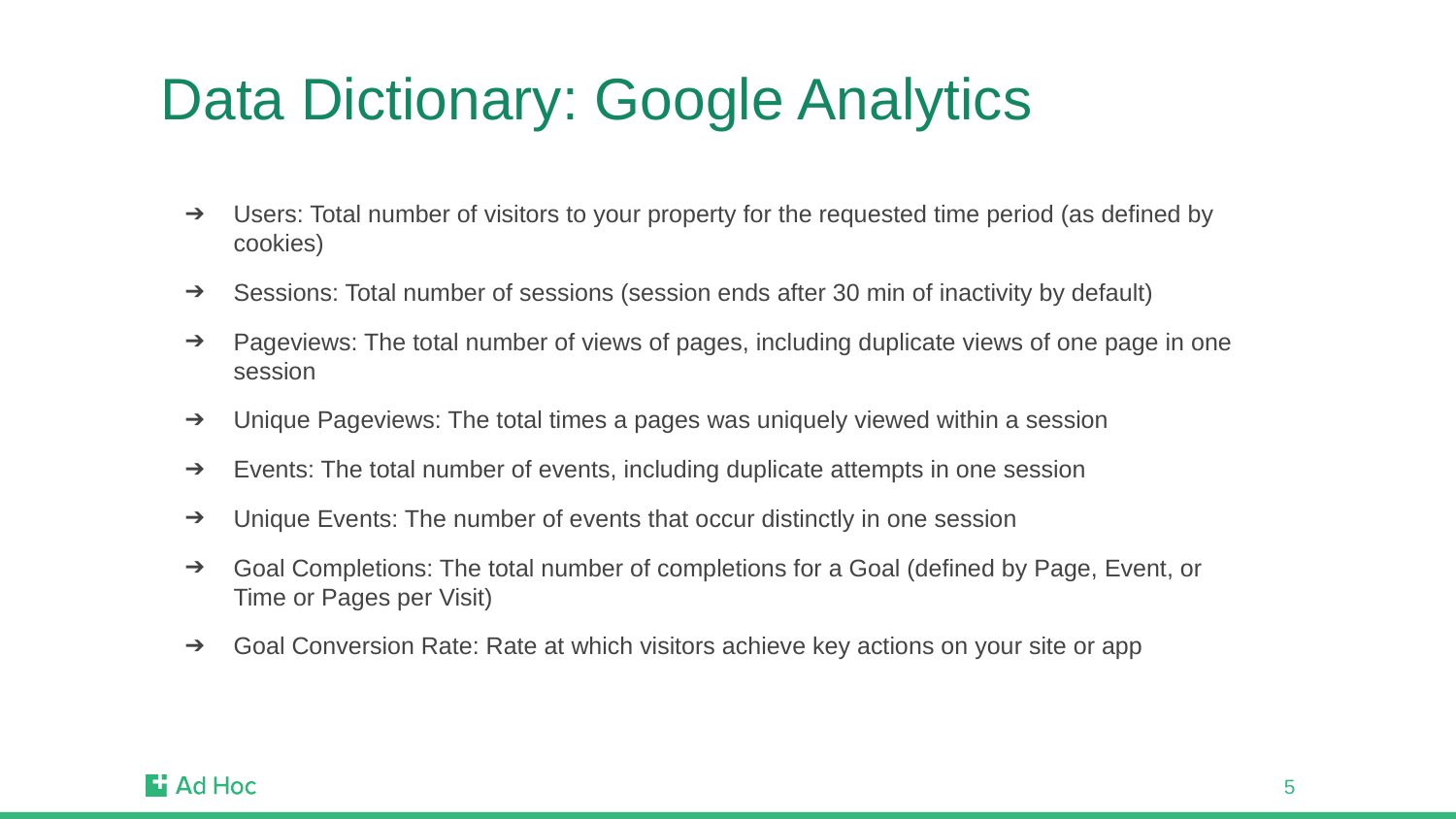

# Data Dictionary: Google Analytics
Users: Total number of visitors to your property for the requested time period (as defined by cookies)
Sessions: Total number of sessions (session ends after 30 min of inactivity by default)
Pageviews: The total number of views of pages, including duplicate views of one page in one session
Unique Pageviews: The total times a pages was uniquely viewed within a session
Events: The total number of events, including duplicate attempts in one session
Unique Events: The number of events that occur distinctly in one session
Goal Completions: The total number of completions for a Goal (defined by Page, Event, or Time or Pages per Visit)
Goal Conversion Rate: Rate at which visitors achieve key actions on your site or app

5